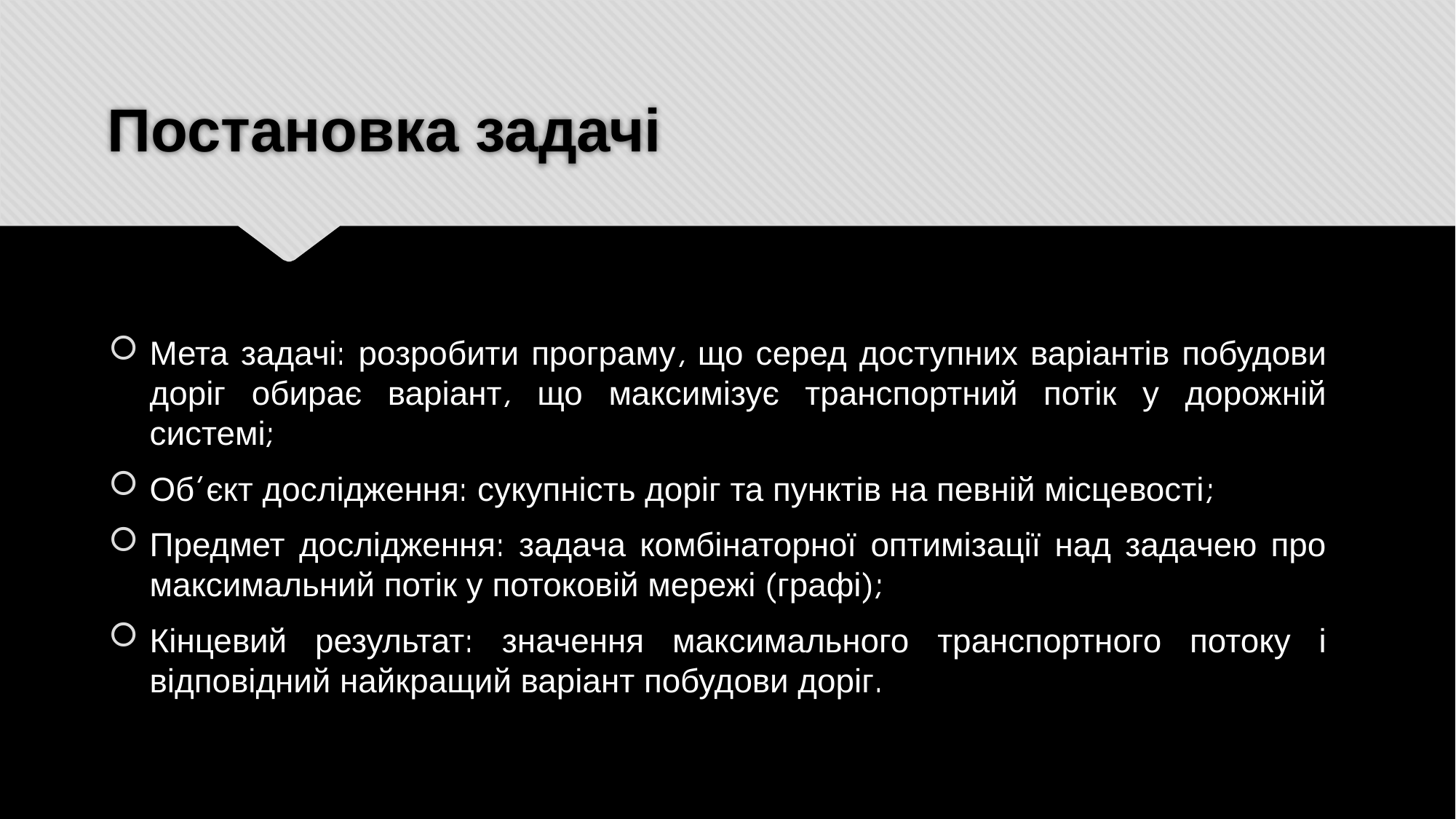

# Постановка задачі
Мета задачі: розробити програму, що серед доступних варіантів побудови доріг обирає варіант, що максимізує транспортний потік у дорожній системі;
Об’єкт дослідження: сукупність доріг та пунктів на певній місцевості;
Предмет дослідження: задача комбінаторної оптимізації над задачею про максимальний потік у потоковій мережі (графі);
Кінцевий результат: значення максимального транспортного потоку і відповідний найкращий варіант побудови доріг.